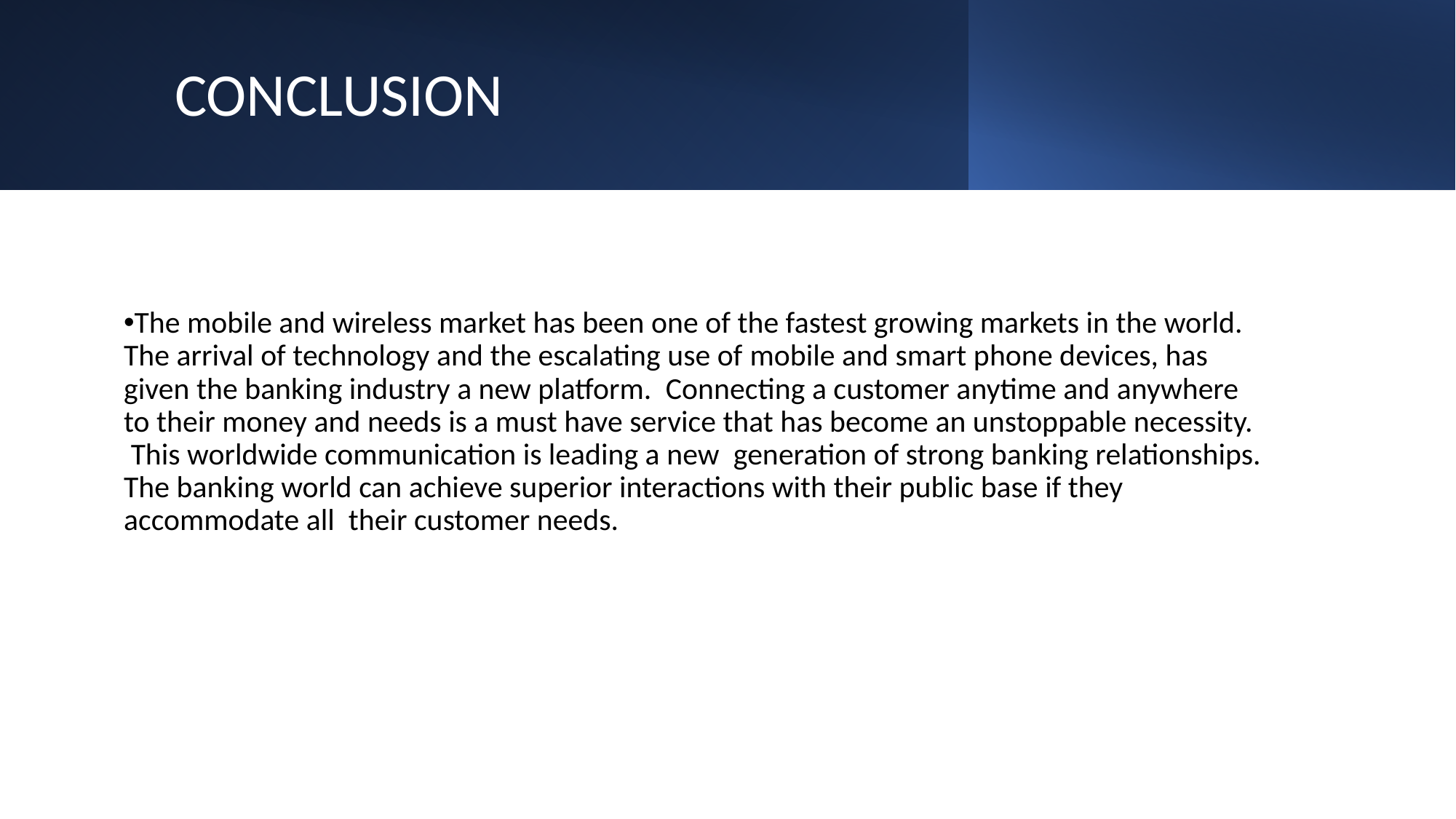

CONCLUSION
The mobile and wireless market has been one of the fastest growing markets in the world.  The arrival of technology and the escalating use of mobile and smart phone devices, has given the banking industry a new platform.  Connecting a customer anytime and anywhere to their money and needs is a must have service that has become an unstoppable necessity.  This worldwide communication is leading a new  generation of strong banking relationships. The banking world can achieve superior interactions with their public base if they accommodate all  their customer needs.